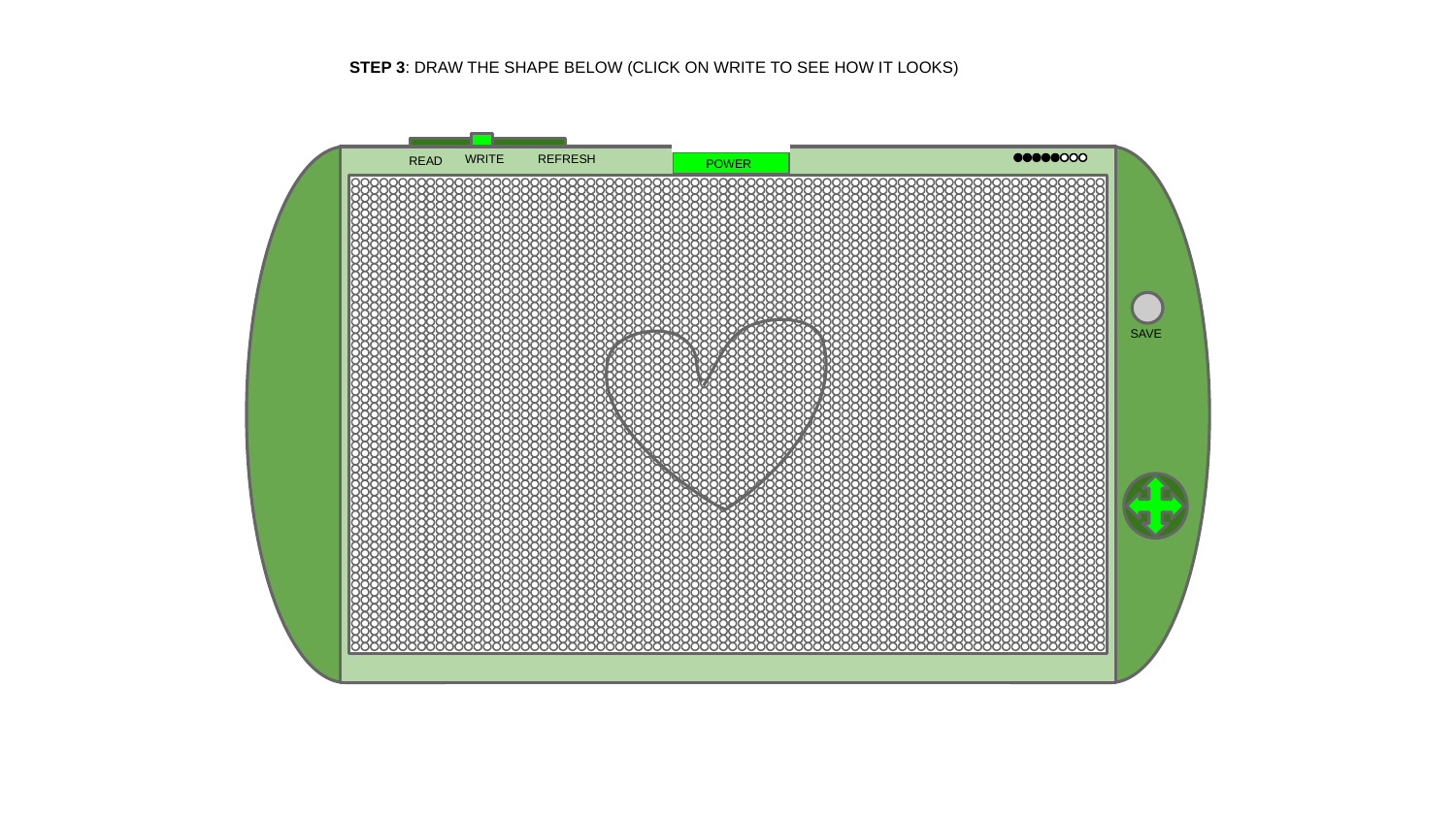

STEP 3: DRAW THE SHAPE BELOW (CLICK ON WRITE TO SEE HOW IT LOOKS)

WRITE
REFRESH

READ
POWER

SAVE